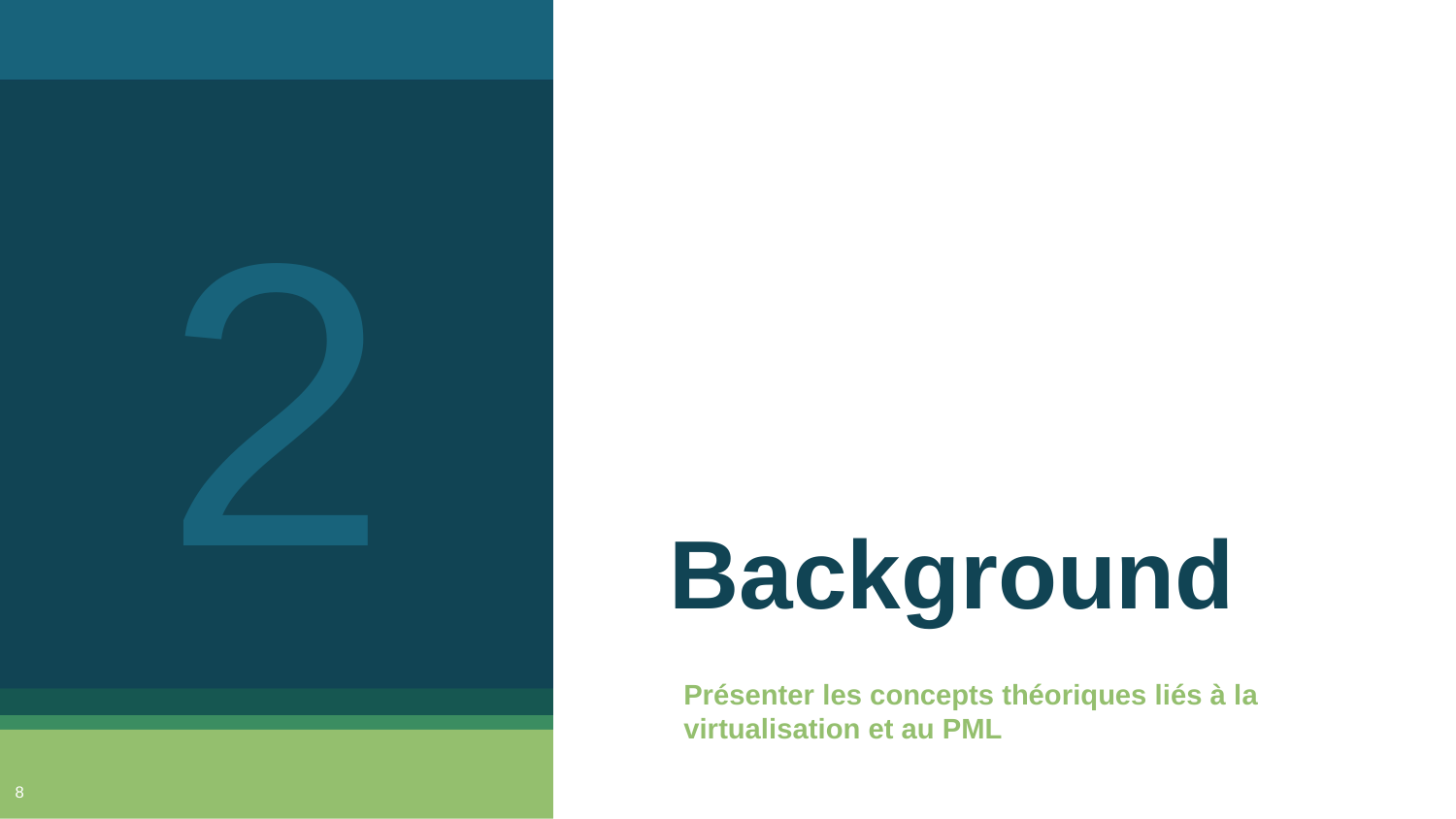

2
# Background
Présenter les concepts théoriques liés à la virtualisation et au PML
8